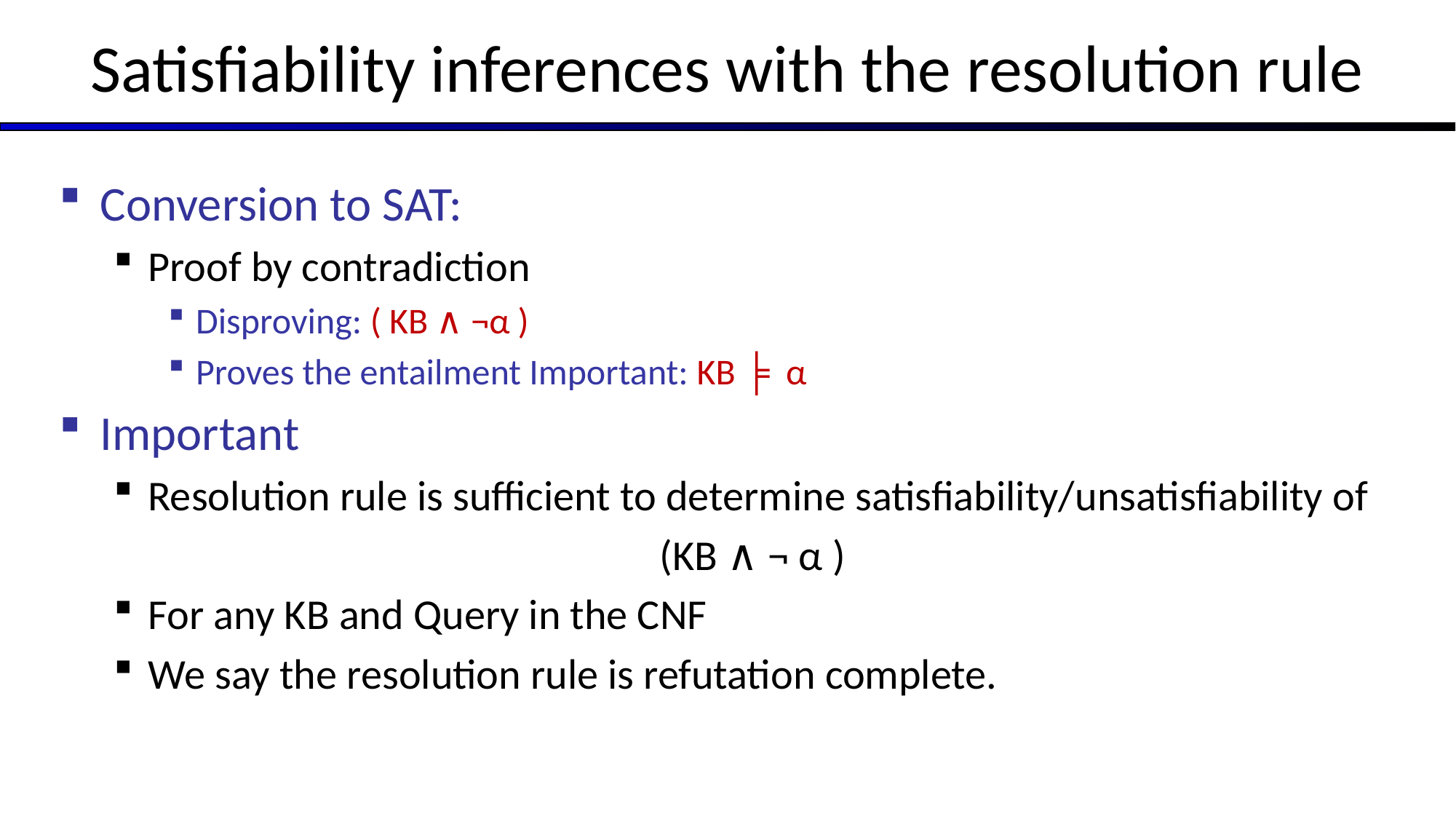

# Satisfiability inferences with the resolution rule
Conversion to SAT:
Proof by contradiction
Disproving: ( KB ∧ ¬α )
Proves the entailment Important: KB ╞  α
Important
Resolution rule is sufficient to determine satisfiability/unsatisfiability of
					(KB ∧ ¬ α )
For any KB and Query in the CNF
We say the resolution rule is refutation complete.